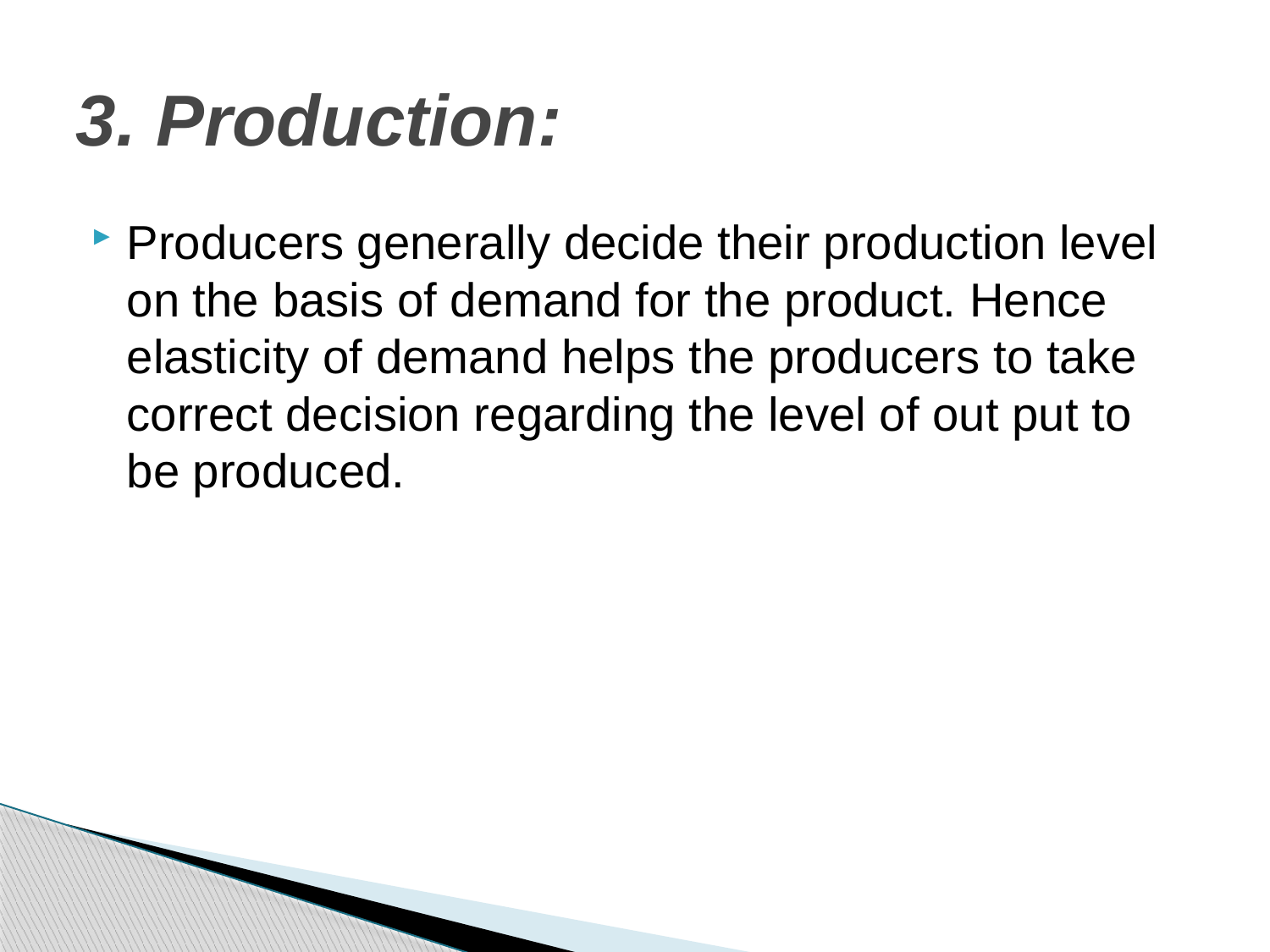

# 3. Production:
Producers generally decide their production level on the basis of demand for the product. Hence elasticity of demand helps the producers to take correct decision regarding the level of out put to be produced.